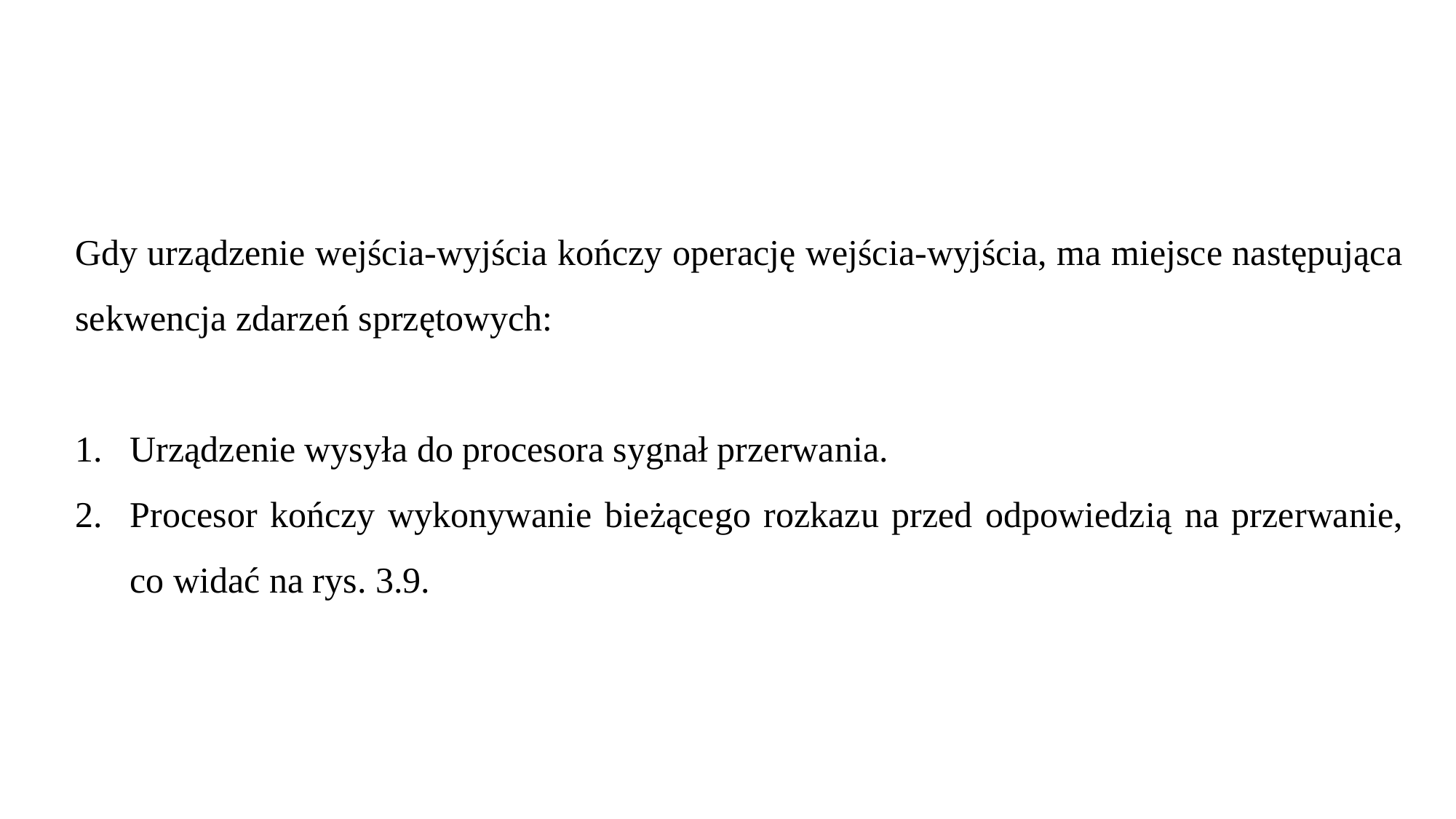

Gdy urządzenie wejścia-wyjścia kończy operację wejścia-wyjścia, ma miejsce następująca sekwencja zdarzeń sprzętowych:

Urządzenie wysyła do procesora sygnał przerwania.
Procesor kończy wykonywanie bieżącego rozkazu przed odpowiedzią na przerwanie, co widać na rys. 3.9.